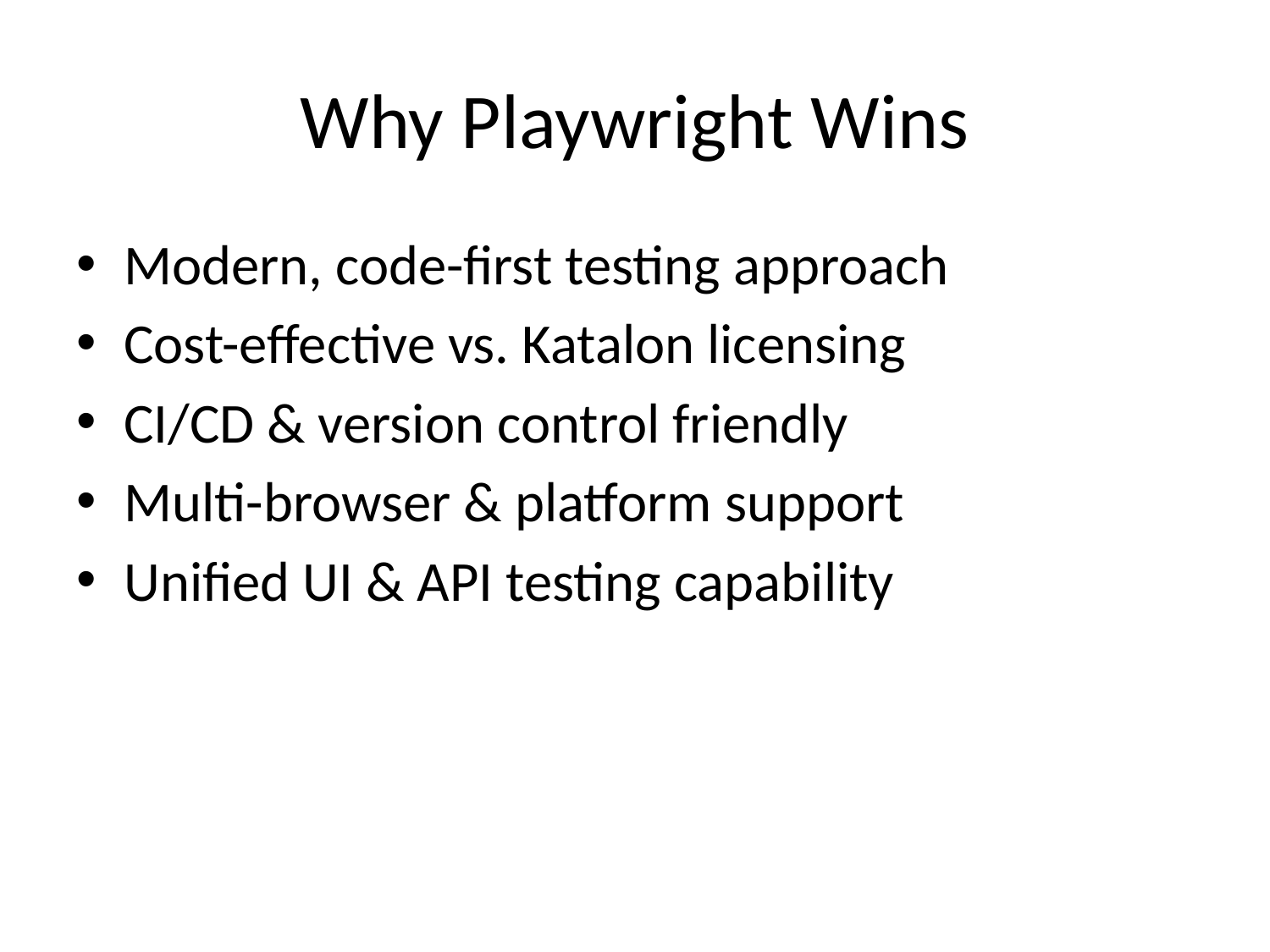

# Why Playwright Wins
Modern, code-first testing approach
Cost-effective vs. Katalon licensing
CI/CD & version control friendly
Multi-browser & platform support
Unified UI & API testing capability